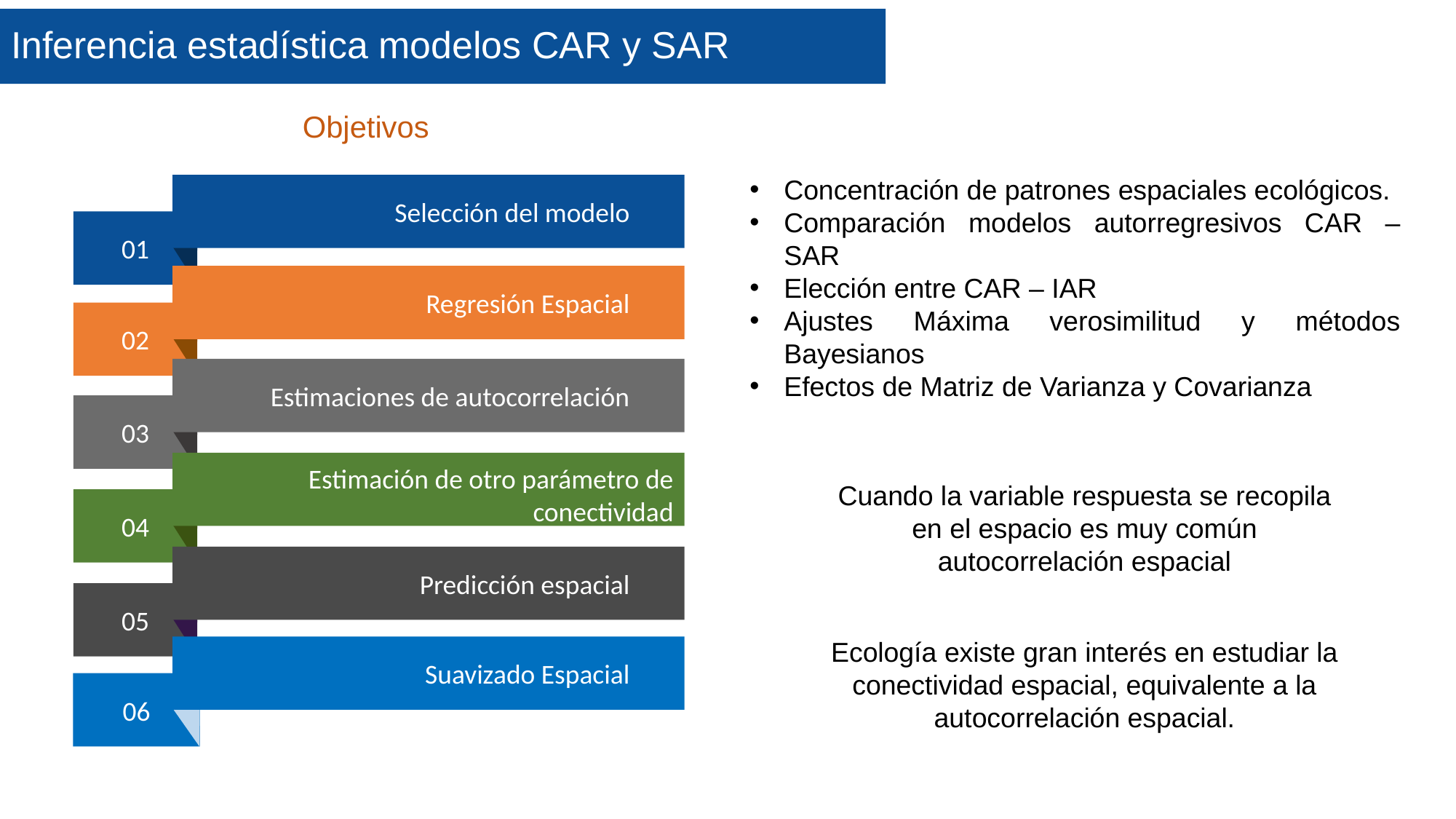

# Inferencia estadística modelos CAR y SAR
Objetivos
Concentración de patrones espaciales ecológicos.
Comparación modelos autorregresivos CAR – SAR
Elección entre CAR – IAR
Ajustes Máxima verosimilitud y métodos Bayesianos
Efectos de Matriz de Varianza y Covarianza

Selección del modelo
01

Regresión Espacial
02

Estimaciones de autocorrelación
03

04

Predicción espacial
05

Estimación de otro parámetro de conectividad
Cuando la variable respuesta se recopila en el espacio es muy común autocorrelación espacial
Ecología existe gran interés en estudiar la conectividad espacial, equivalente a la autocorrelación espacial.
Suavizado Espacial
06